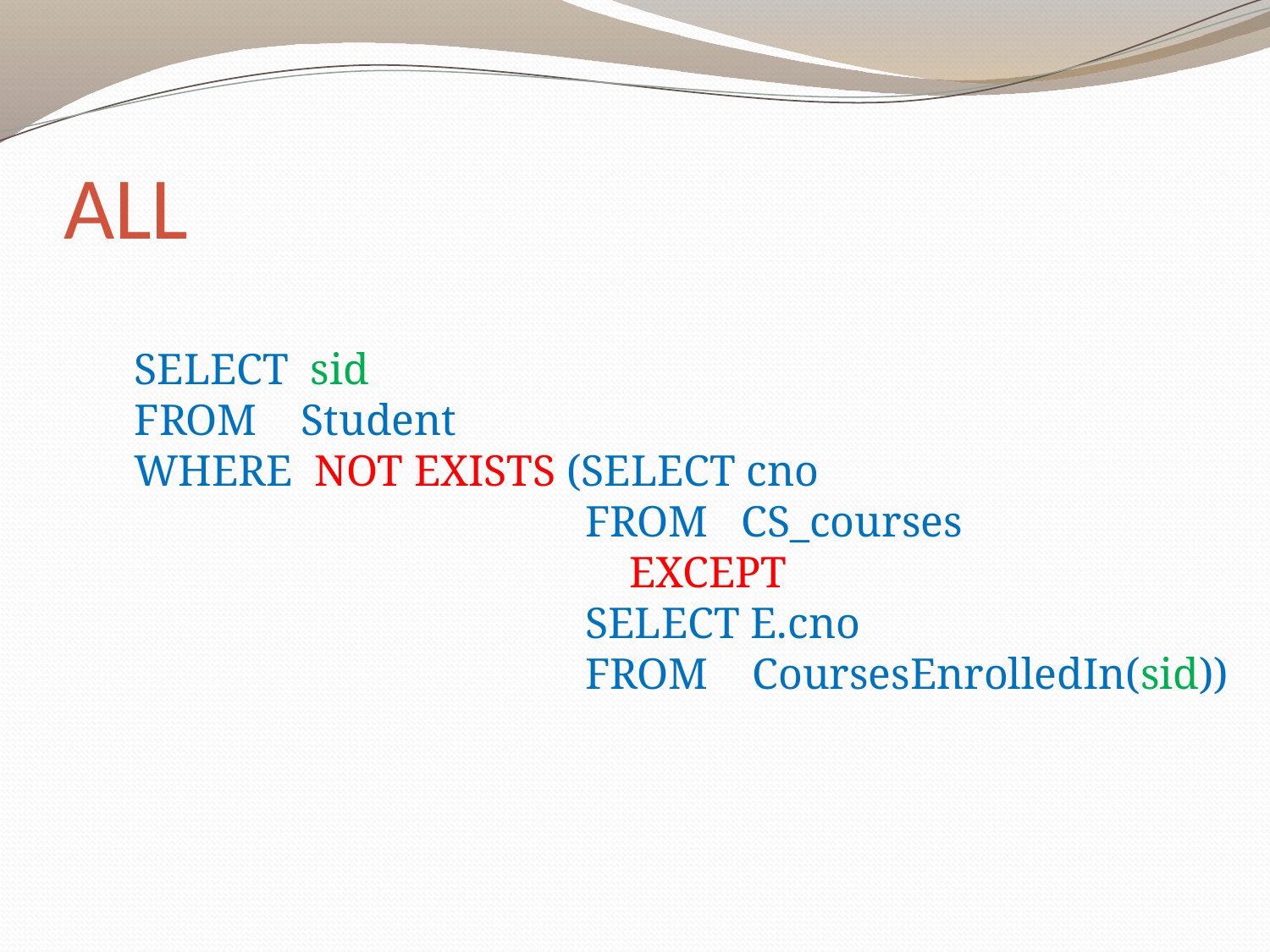

# ALL

SELECT  sid
FROM    Student
WHERE  NOT EXISTS (SELECT cno
                                         FROM   CS_courses
                                             EXCEPT
                                         SELECT E.cno
                                         FROM    CoursesEnrolledIn(sid))